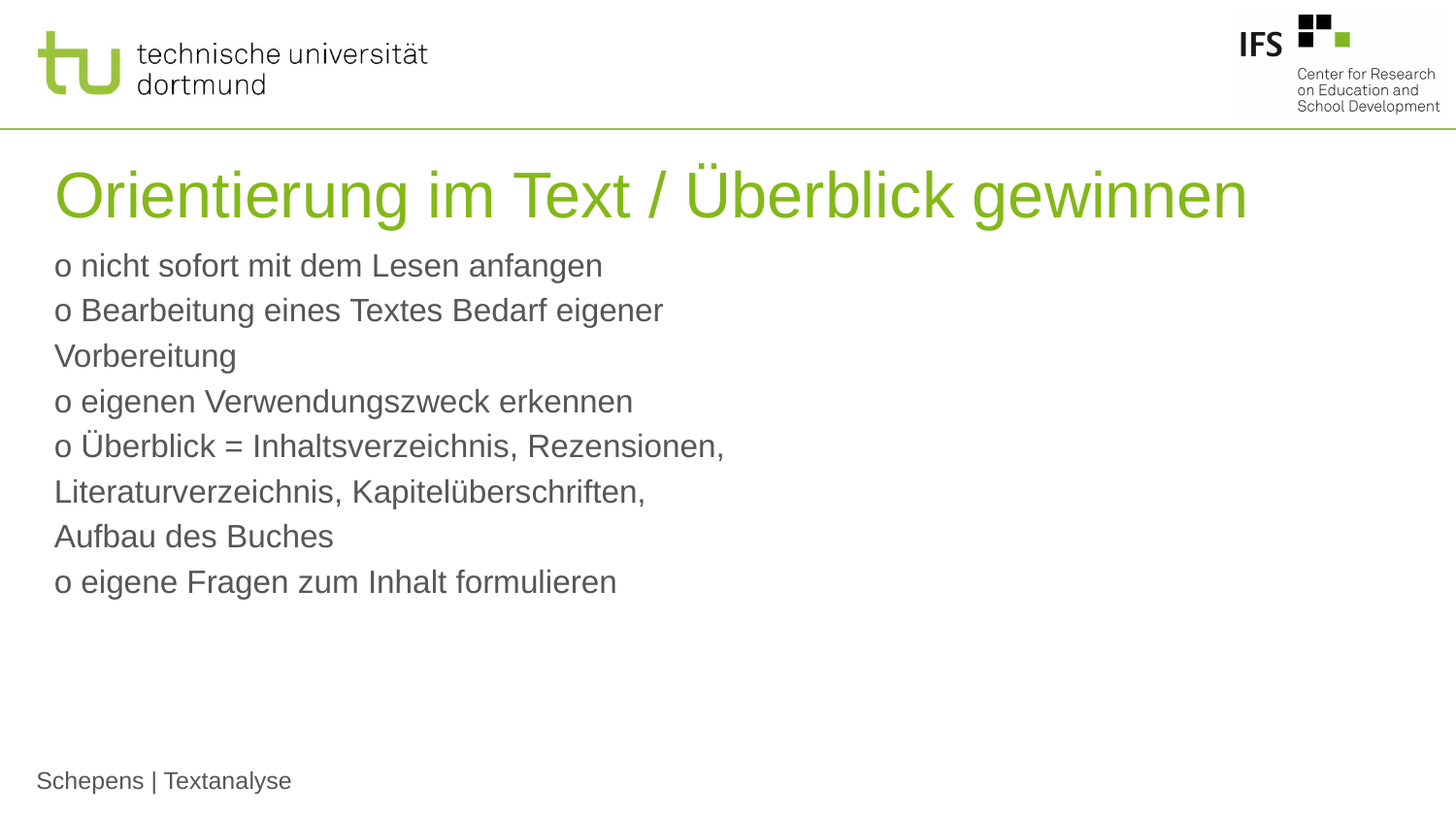

# Orientierung im Text / Überblick gewinnen
o nicht sofort mit dem Lesen anfangen
o Bearbeitung eines Textes Bedarf eigener
Vorbereitung
o eigenen Verwendungszweck erkennen
o Überblick = Inhaltsverzeichnis, Rezensionen,
Literaturverzeichnis, Kapitelüberschriften,
Aufbau des Buches
o eigene Fragen zum Inhalt formulieren